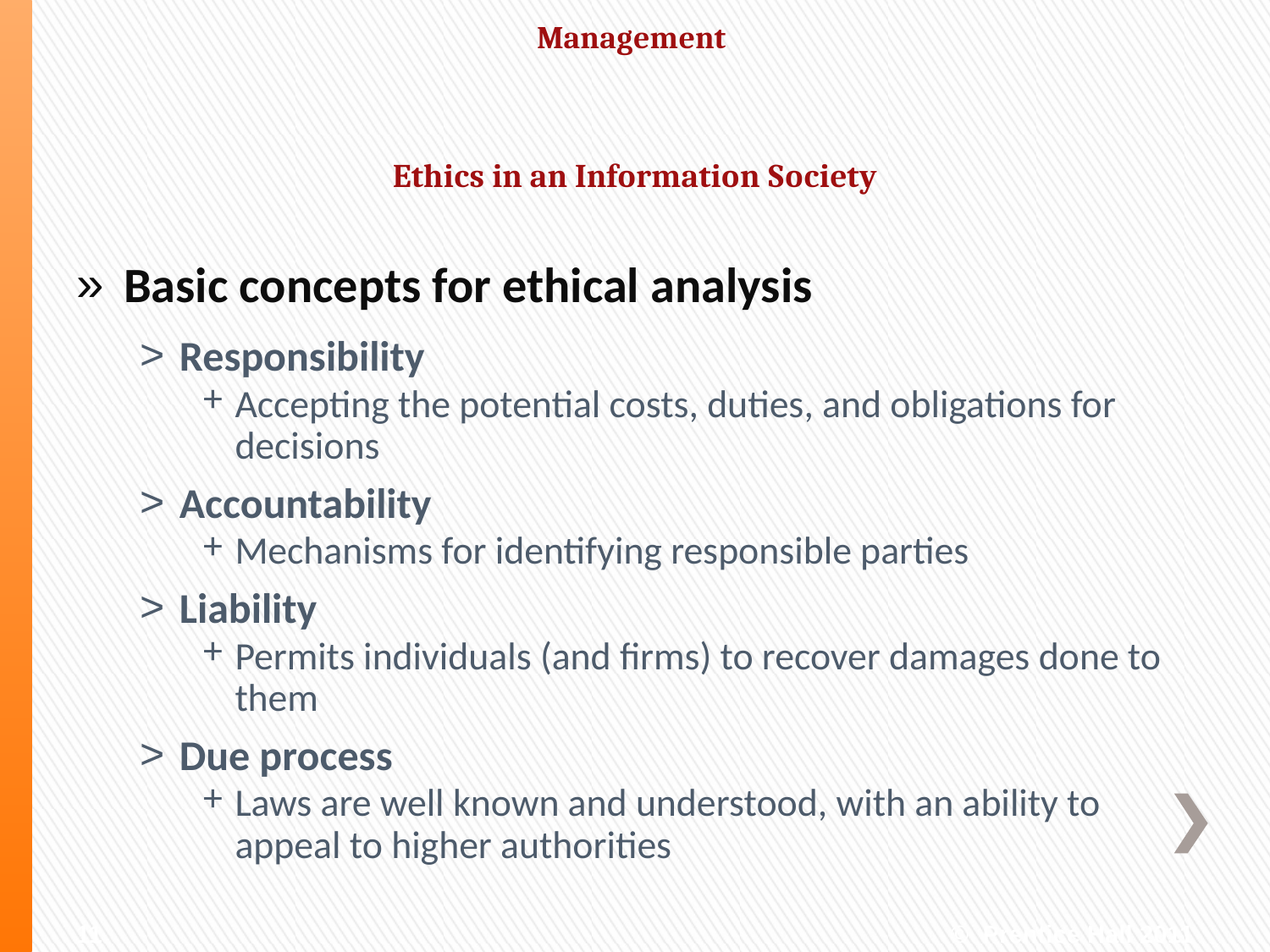

#
Ethics in an Information Society
Basic concepts for ethical analysis
Responsibility
Accepting the potential costs, duties, and obligations for decisions
Accountability
Mechanisms for identifying responsible parties
Liability
Permits individuals (and firms) to recover damages done to them
Due process
Laws are well known and understood, with an ability to appeal to higher authorities
11
©  Prentice Hall 2011